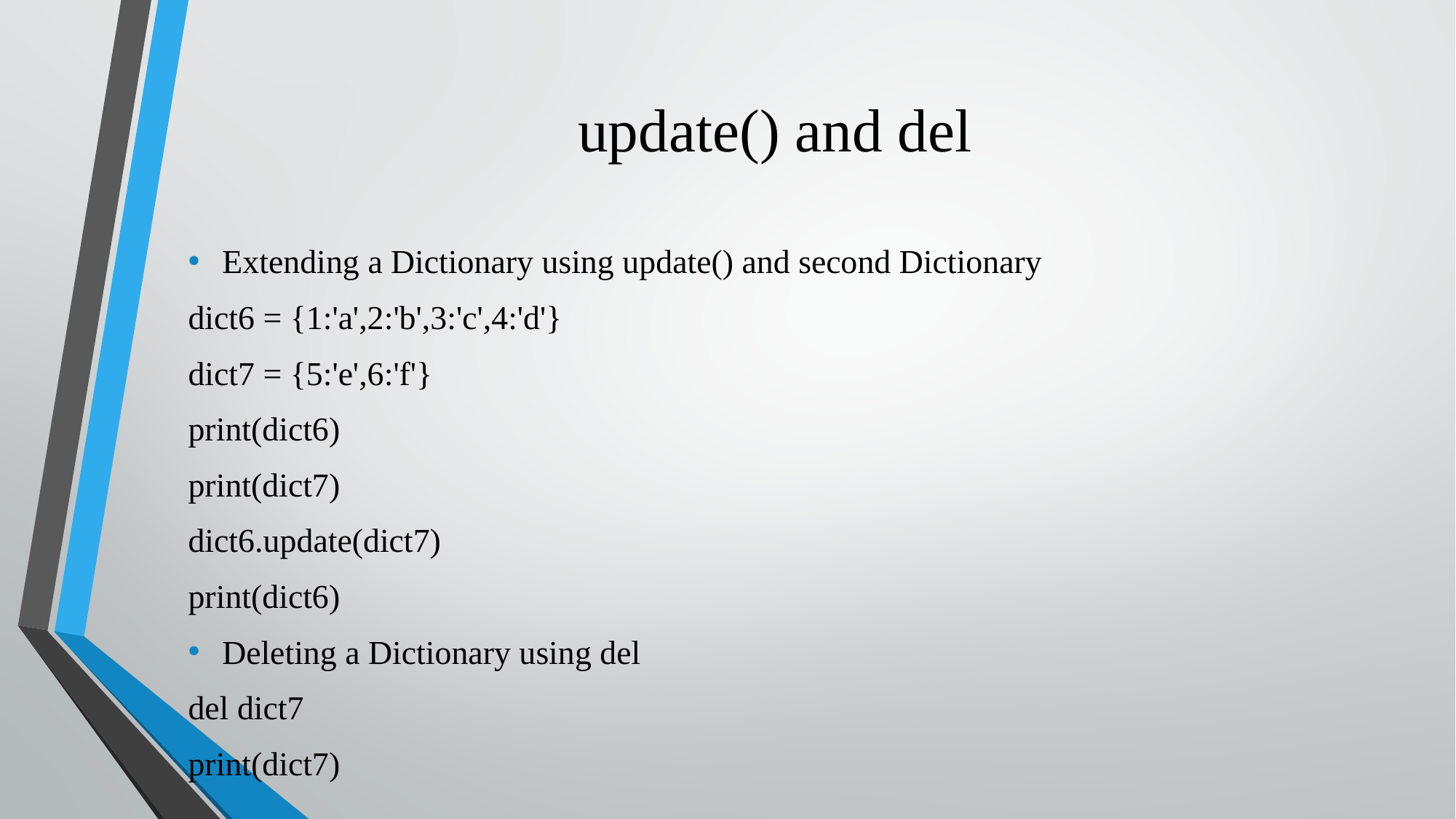

# update() and del
Extending a Dictionary using update() and second Dictionary
dict6 = {1:'a',2:'b',3:'c',4:'d'}
dict7 = {5:'e',6:'f'}
print(dict6)
print(dict7)
dict6.update(dict7)
print(dict6)
Deleting a Dictionary using del
del dict7
print(dict7)